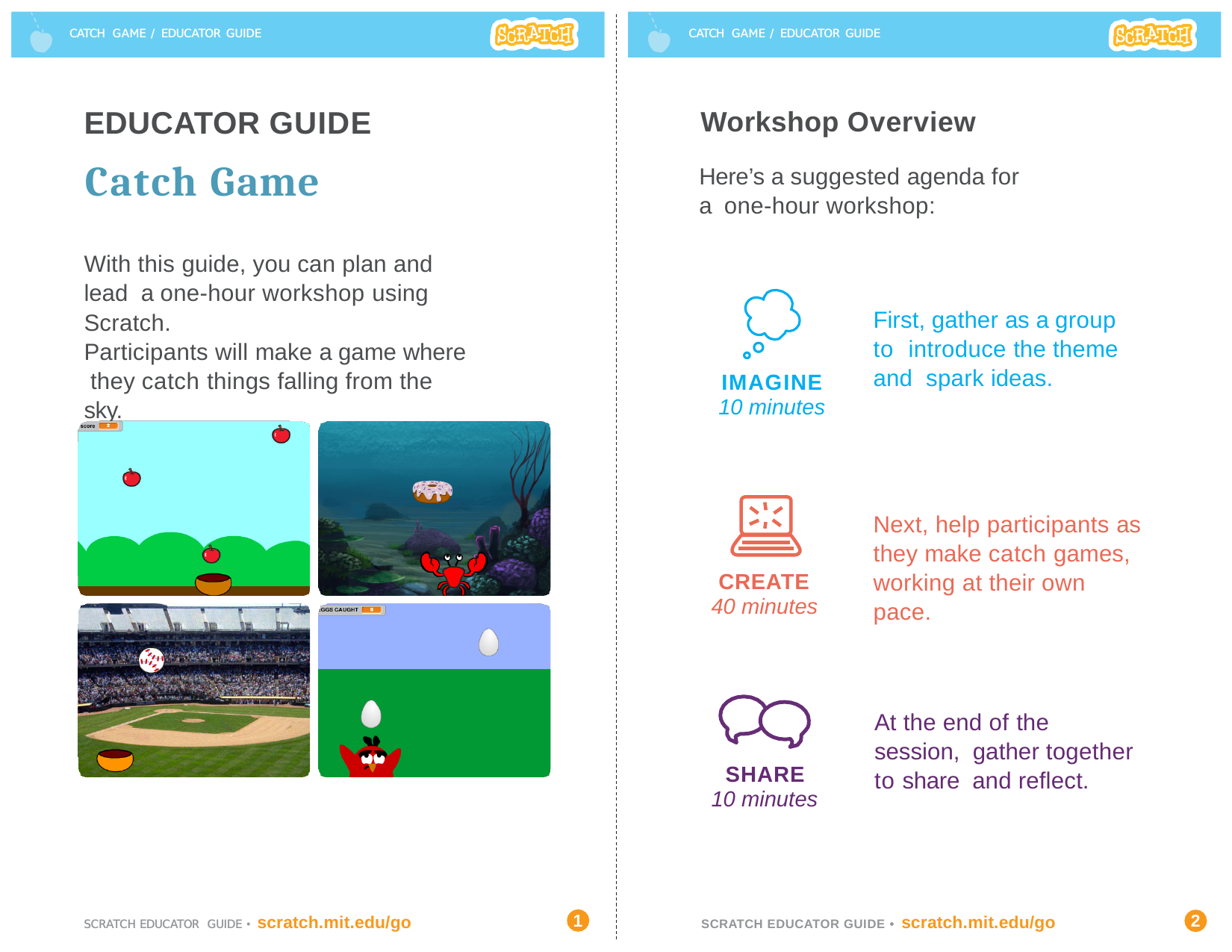

CATCH  GAME / EDUCATOR GUIDE
CATCH  GAME / EDUCATOR GUIDE
EDUCATOR GUIDE
Catch Game
Workshop Overview
Here’s a suggested agenda for a  one-hour workshop:
With this guide, you can plan and lead  a one-hour workshop using Scratch.
Participants will make a game where  they catch things falling from the sky.

First, gather as a group to  introduce the theme and  spark ideas.

IMAGINE
10 minutes

Next, help participants as  they make catch games,  working at their own pace.

CREATE
40 minutes

At the end of the session,  gather together to share  and reflect.
SHARE
10 minutes

1
2

SCRATCH EDUCATOR  GUIDE • scratch.mit.edu/go
SCRATCH EDUCATOR GUIDE • scratch.mit.edu/go